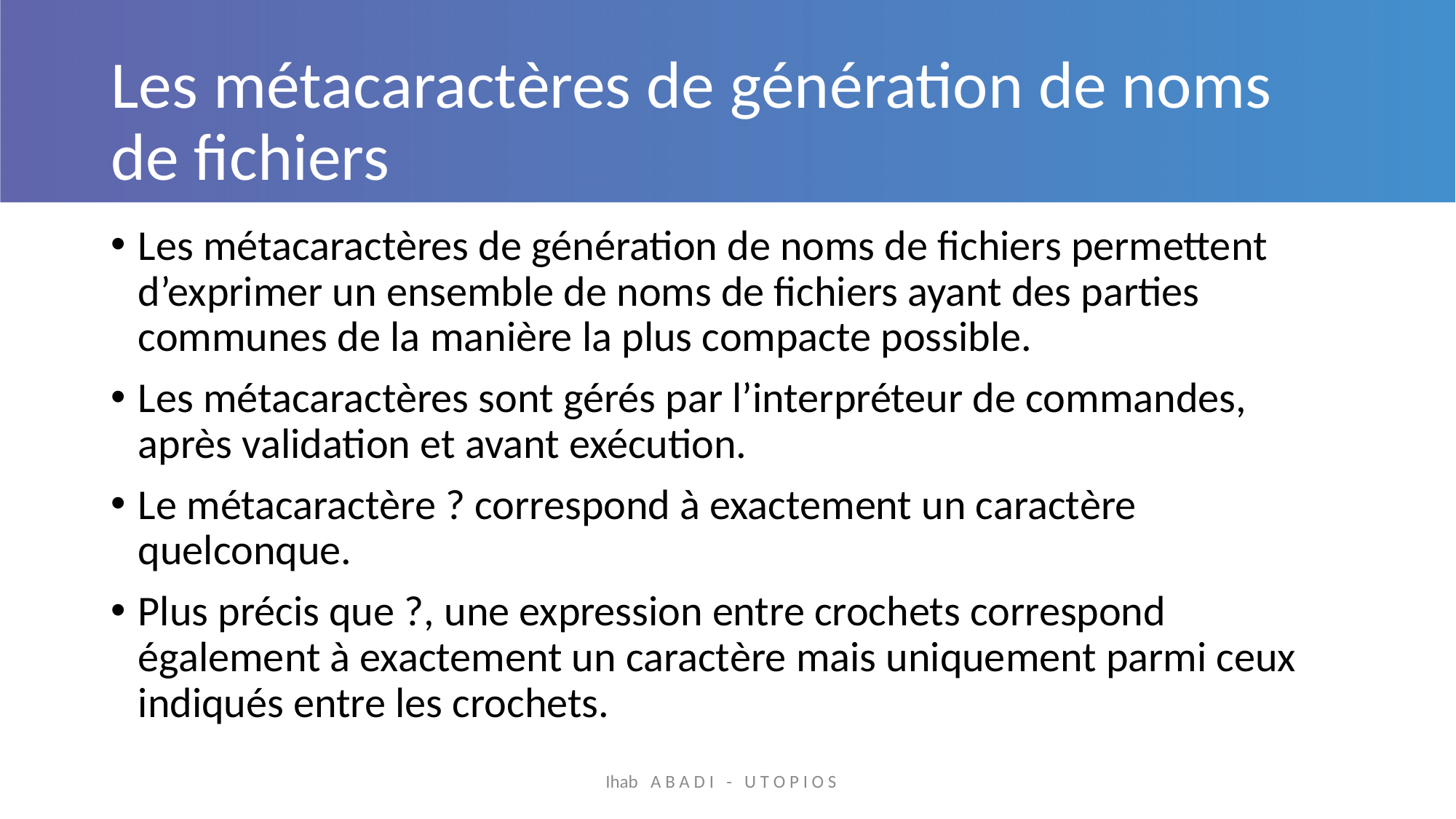

# Les métacaractères de génération de noms de fichiers
Les métacaractères de génération de noms de fichiers permettent d’exprimer un ensemble de noms de fichiers ayant des parties communes de la manière la plus compacte possible.
Les métacaractères sont gérés par l’interpréteur de commandes, après validation et avant exécution.
Le métacaractère ? correspond à exactement un caractère quelconque.
Plus précis que ?, une expression entre crochets correspond également à exactement un caractère mais uniquement parmi ceux indiqués entre les crochets.

Ihab   A B A D I   -   U T O P I O S